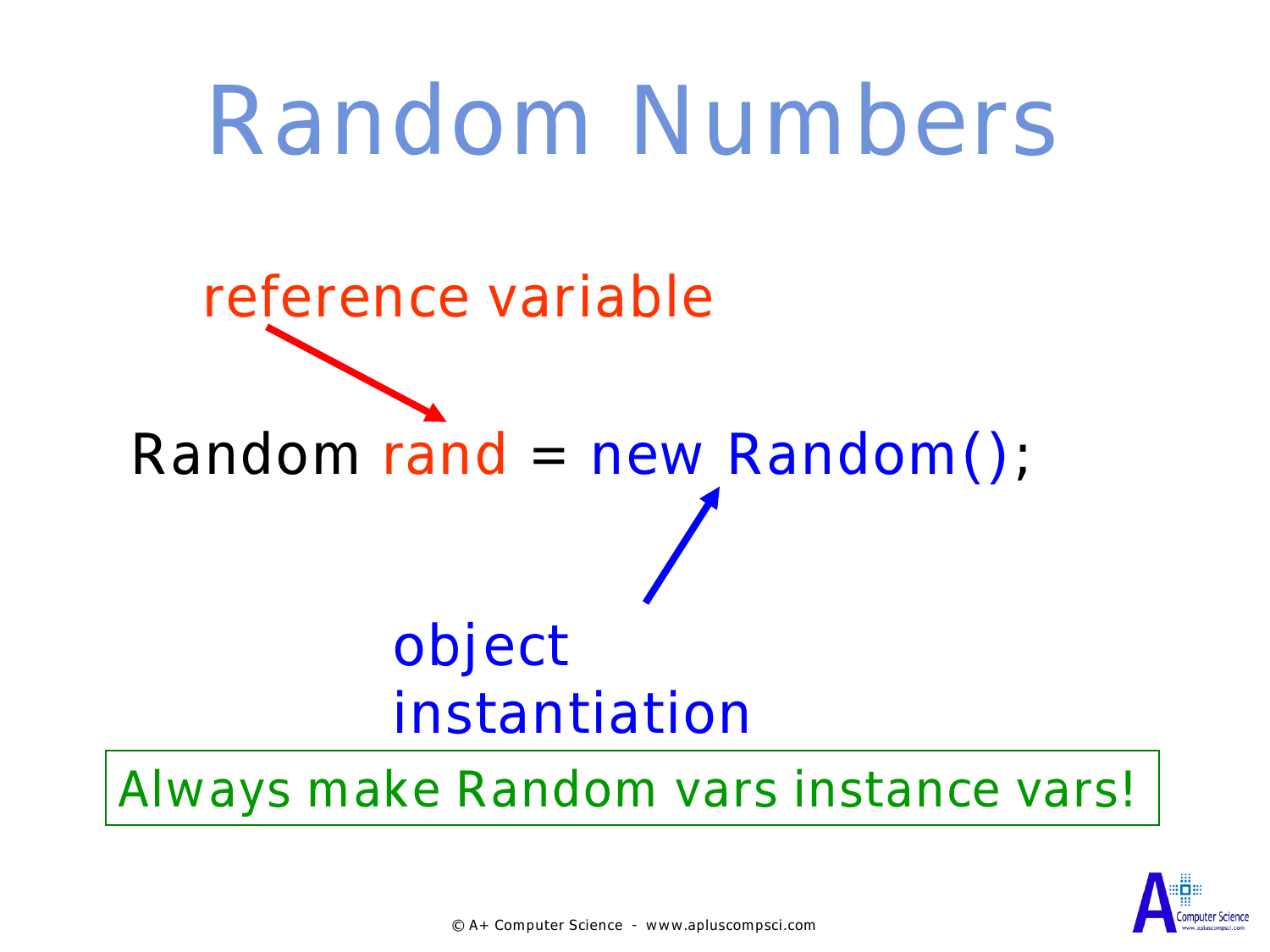

Random Numbers
reference variable
Random rand = new Random();
object instantiation
Always make Random vars instance vars!

© A+ Computer Science  -  www.apluscompsci.com